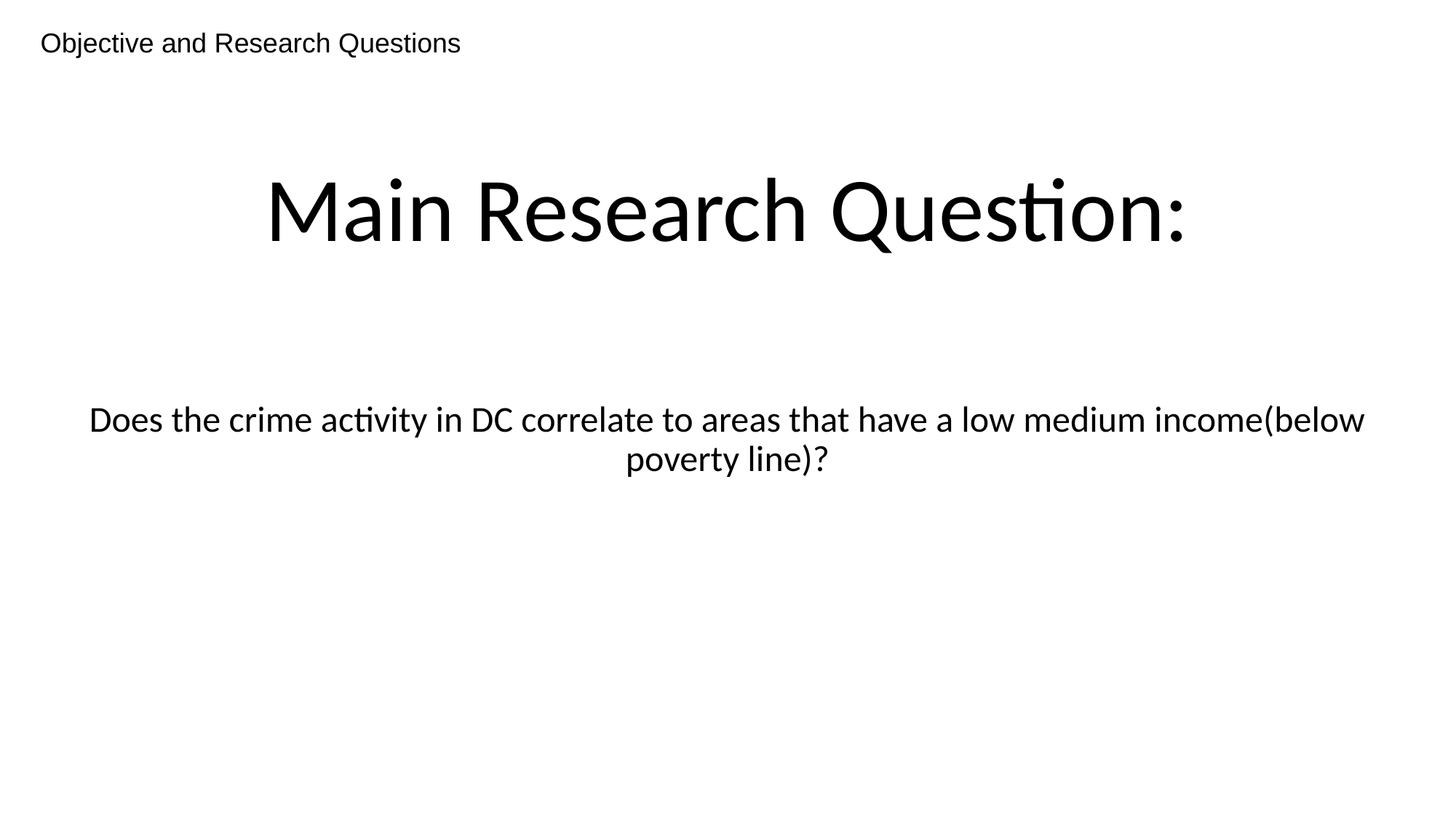

Objective and Research Questions
# Main Research Question:
Does the crime activity in DC correlate to areas that have a low medium income(below poverty line)?